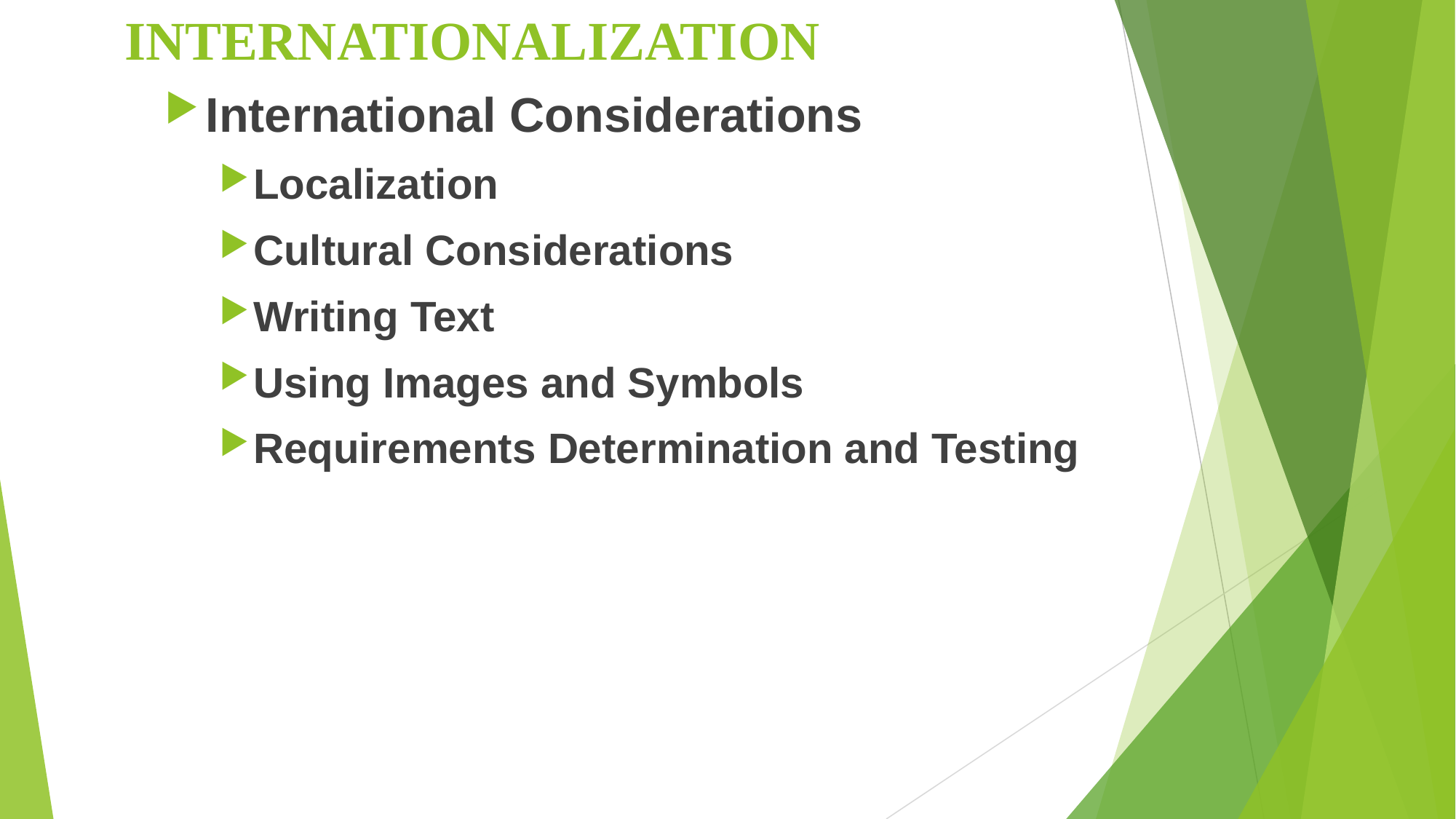

# INTERNATIONALIZATION
International Considerations
Localization
Cultural Considerations
Writing Text
Using Images and Symbols
Requirements Determination and Testing